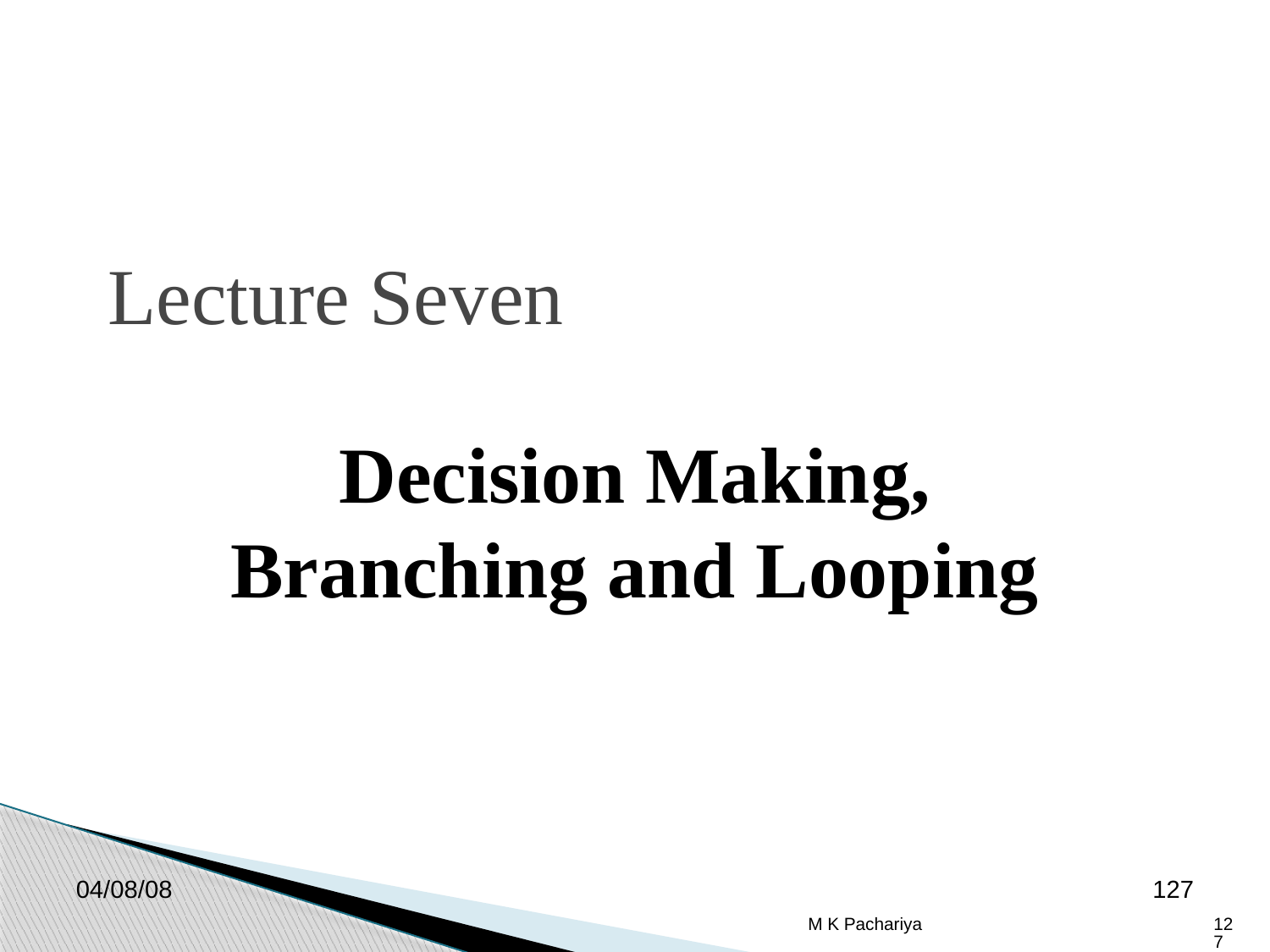

Lecture Seven
Decision Making, Branching and Looping
04/08/08

127
M K Pachariya
127